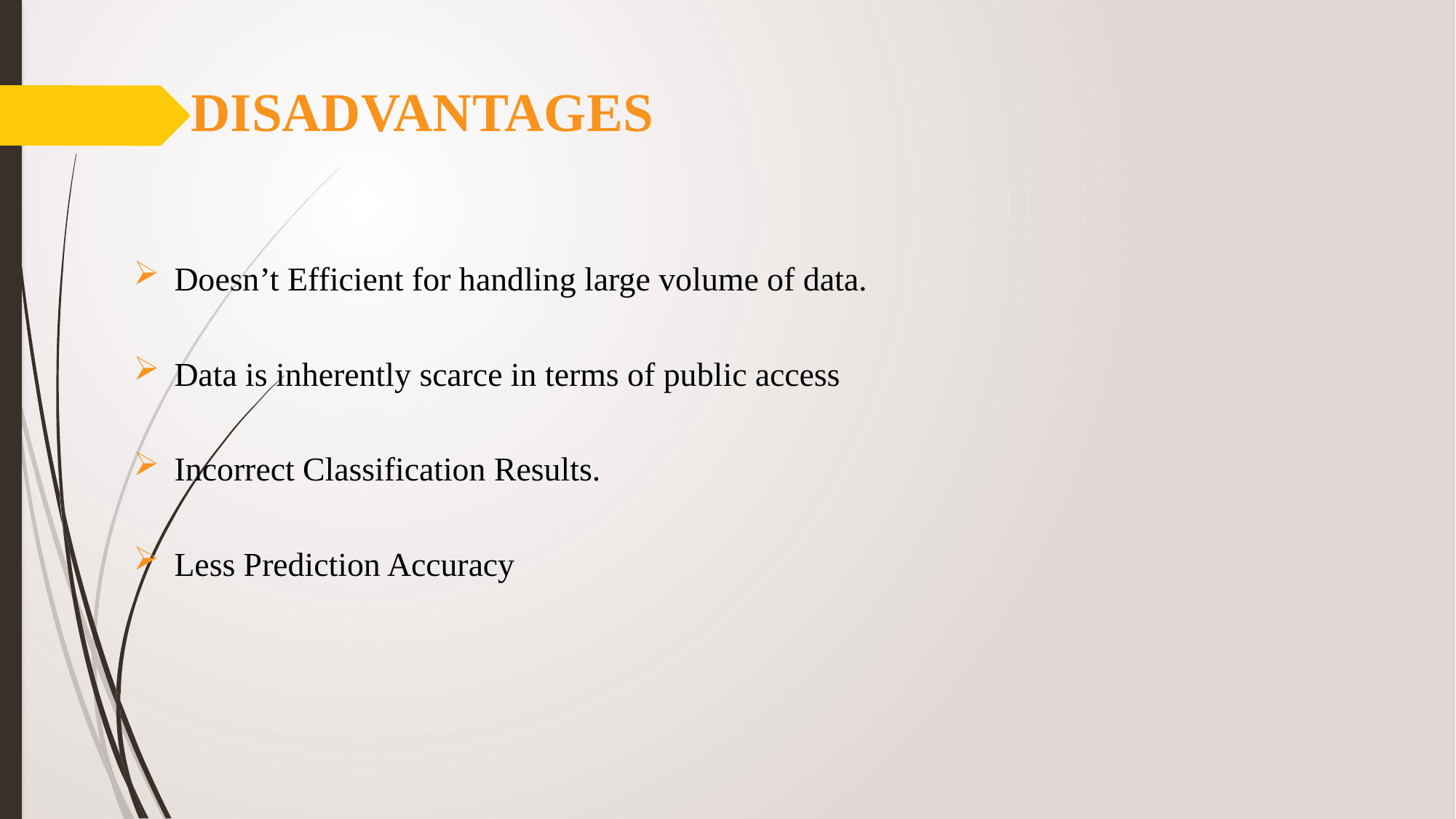

# DISADVANTAGES
Doesn’t Efficient for handling large volume of data.
Data is inherently scarce in terms of public access
Incorrect Classification Results.
Less Prediction Accuracy